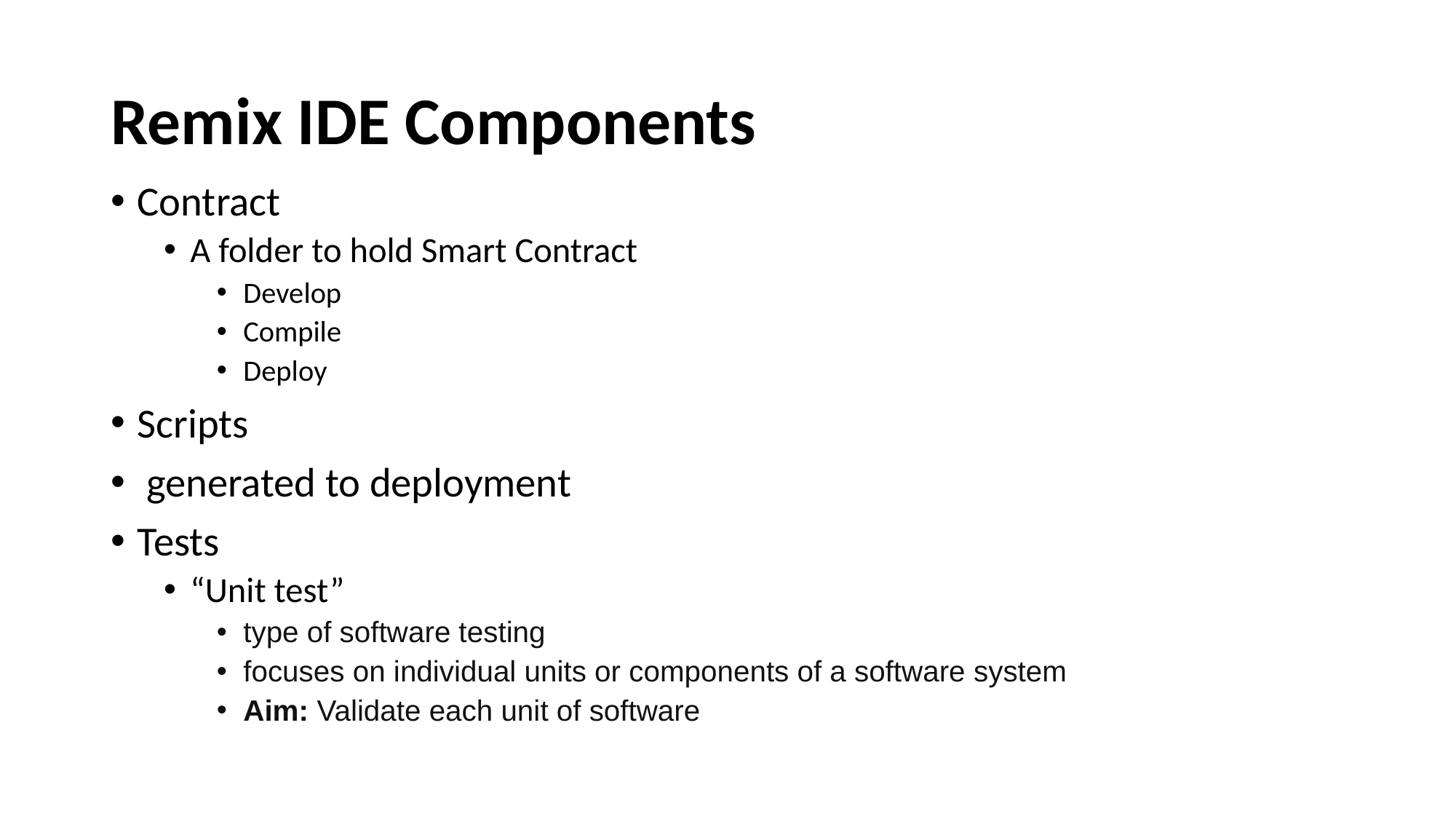

# Remix IDE Components
Contract
A folder to hold Smart Contract
Develop
Compile
Deploy
Scripts
 generated to deployment
Tests
“Unit test”
type of software testing
focuses on individual units or components of a software system
Aim: Validate each unit of software